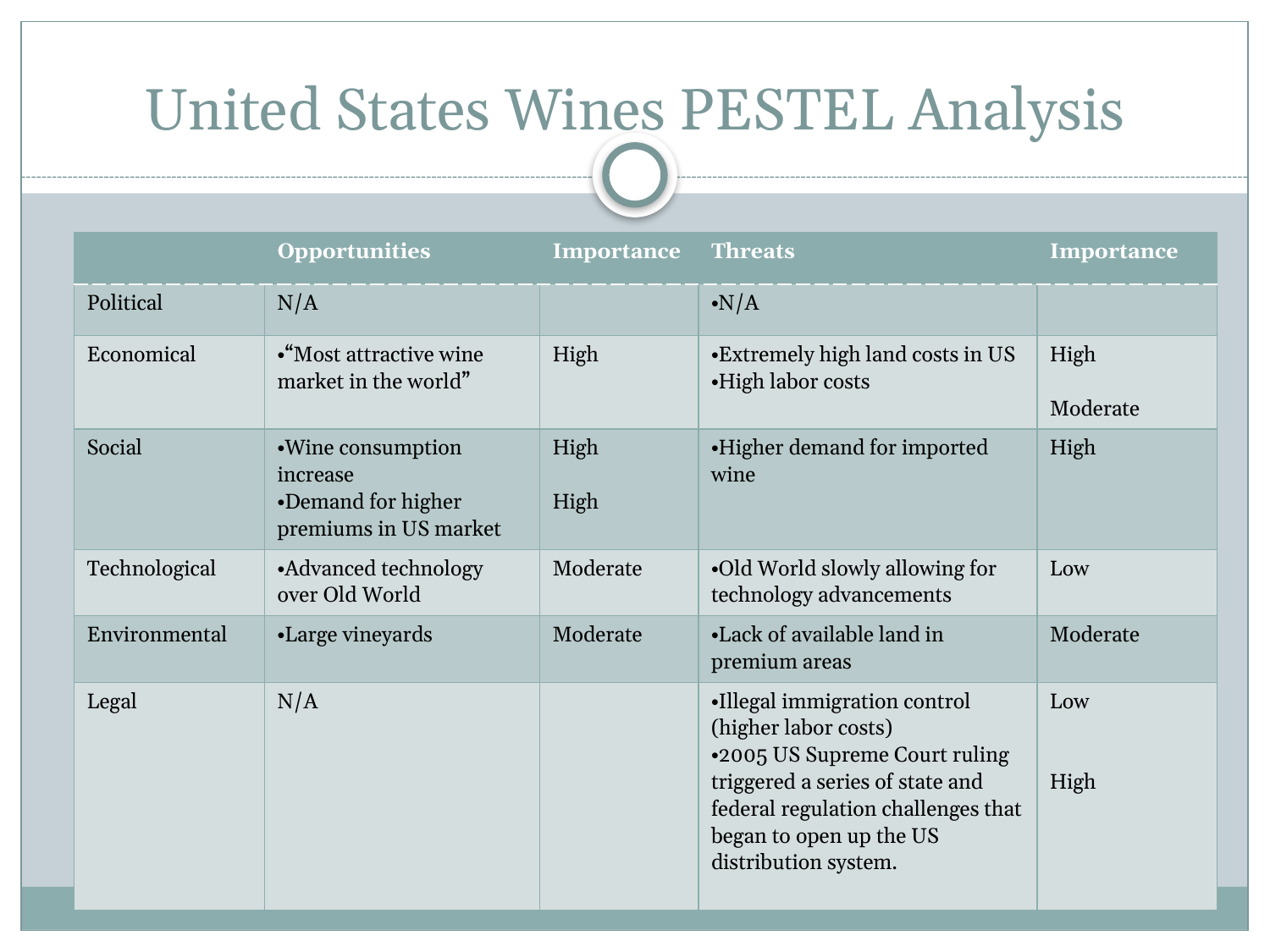

# United States Wines PESTEL Analysis
|  | Opportunities | Importance | Threats | Importance |
| --- | --- | --- | --- | --- |
| Political | N/A |  | N/A |  |
| Economical | “Most attractive wine market in the world” | High | Extremely high land costs in US High labor costs | High Moderate |
| Social | Wine consumption increase Demand for higher premiums in US market | High High | Higher demand for imported wine | High |
| Technological | Advanced technology over Old World | Moderate | Old World slowly allowing for technology advancements | Low |
| Environmental | Large vineyards | Moderate | Lack of available land in premium areas | Moderate |
| Legal | N/A |  | Illegal immigration control (higher labor costs) 2005 US Supreme Court ruling triggered a series of state and federal regulation challenges that began to open up the US distribution system. | Low High |